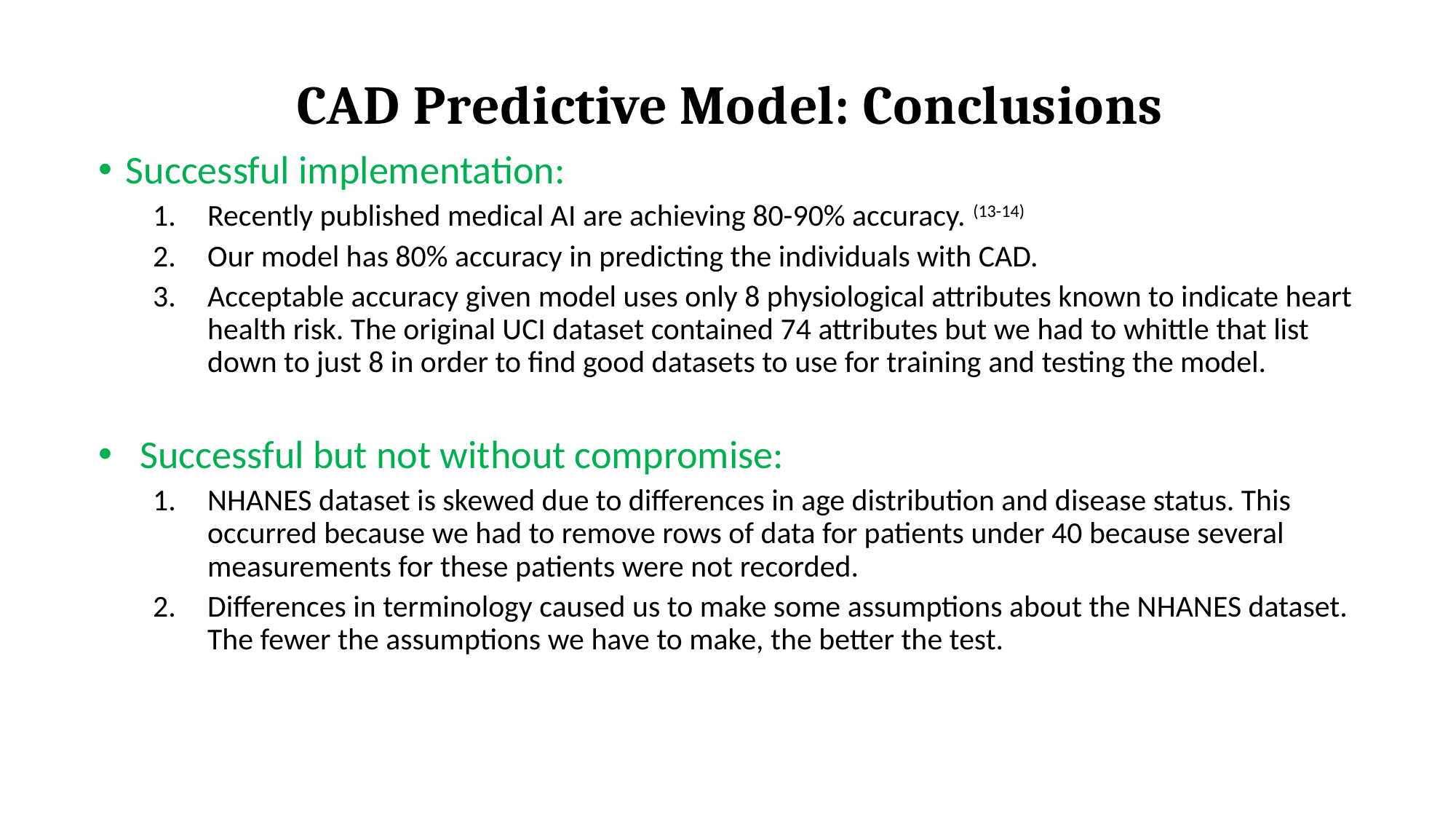

# CAD Predictive Model: Conclusions
Successful implementation:
Recently published medical AI are achieving 80-90% accuracy. (13-14)
Our model has 80% accuracy in predicting the individuals with CAD.
Acceptable accuracy given model uses only 8 physiological attributes known to indicate heart health risk. The original UCI dataset contained 74 attributes but we had to whittle that list down to just 8 in order to find good datasets to use for training and testing the model.

Successful but not without compromise:
NHANES dataset is skewed due to differences in age distribution and disease status. This occurred because we had to remove rows of data for patients under 40 because several measurements for these patients were not recorded.
Differences in terminology caused us to make some assumptions about the NHANES dataset. The fewer the assumptions we have to make, the better the test.